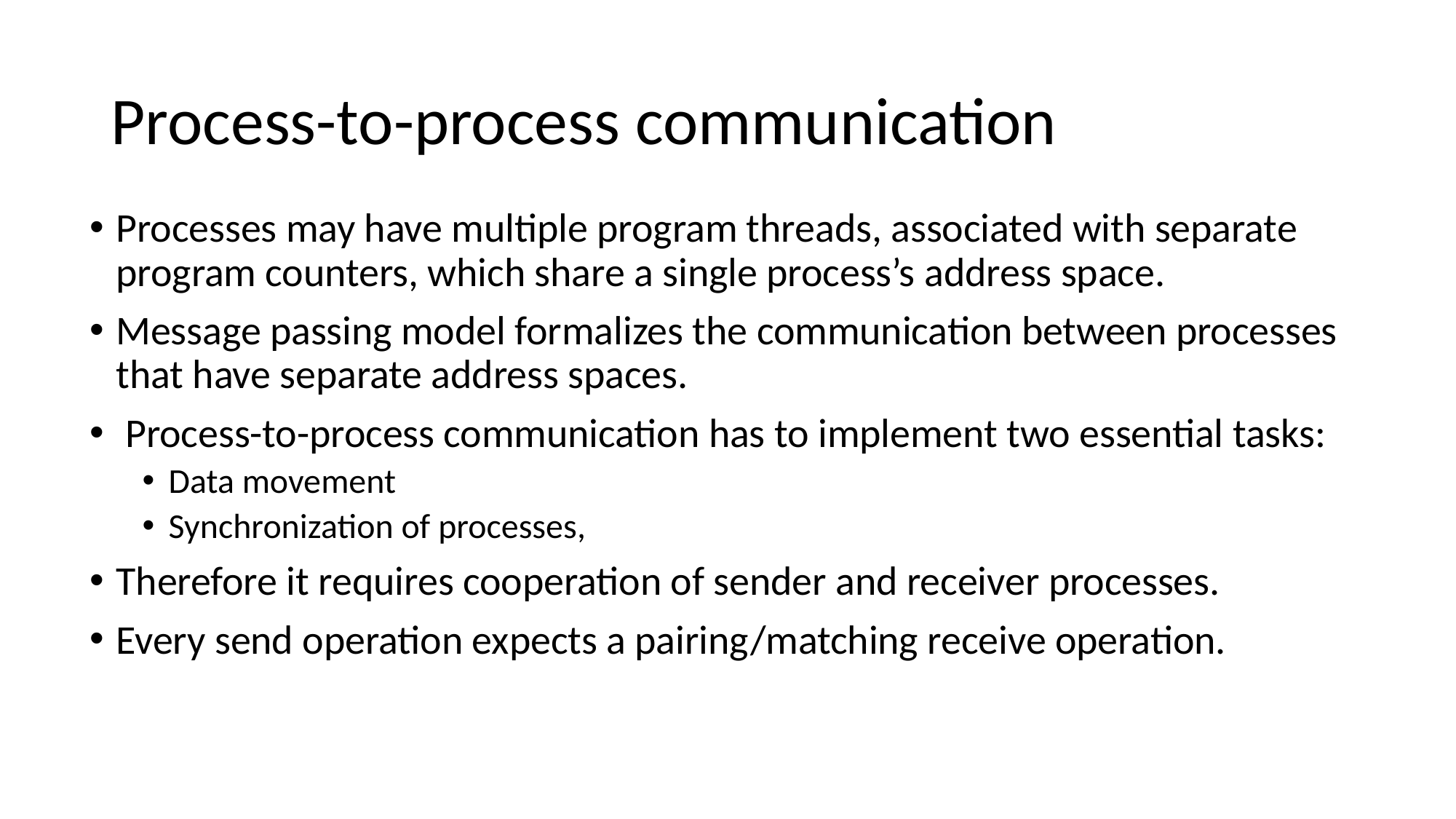

# Process-to-process communication
Processes may have multiple program threads, associated with separate program counters, which share a single process’s address space.
Message passing model formalizes the communication between processes that have separate address spaces.
 Process-to-process communication has to implement two essential tasks:
Data movement
Synchronization of processes,
Therefore it requires cooperation of sender and receiver processes.
Every send operation expects a pairing/matching receive operation.